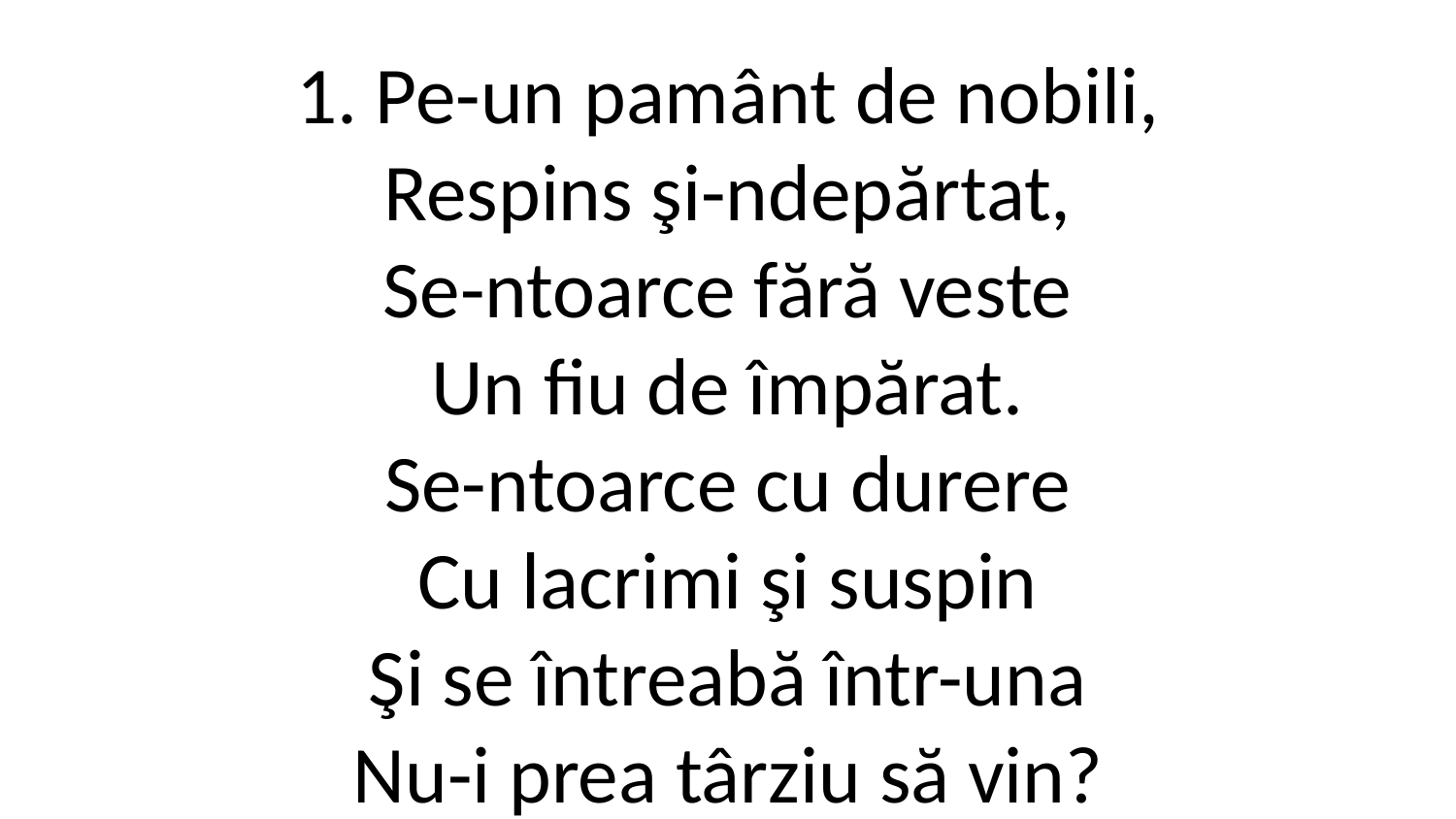

1. Pe-un pamânt de nobili,
Respins şi-ndepărtat,
Se-ntoarce fără veste
Un fiu de împărat.
Se-ntoarce cu durere
Cu lacrimi şi suspin
Şi se întreabă într-una
Nu-i prea târziu să vin?